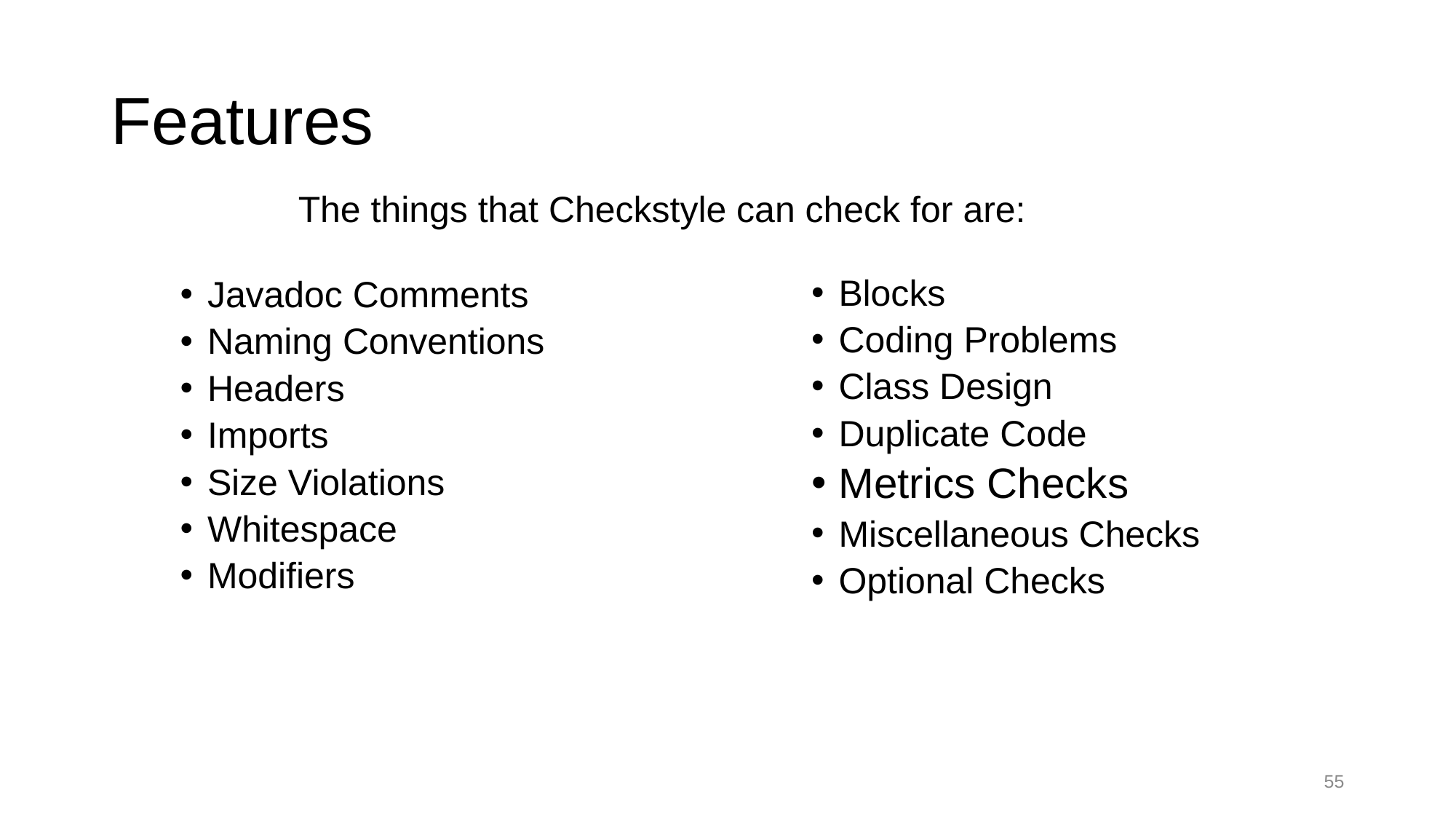

# Features
The things that Checkstyle can check for are:
Blocks
Coding Problems
Class Design
Duplicate Code
Metrics Checks
Miscellaneous Checks
Optional Checks
Javadoc Comments
Naming Conventions
Headers
Imports
Size Violations
Whitespace
Modifiers
55